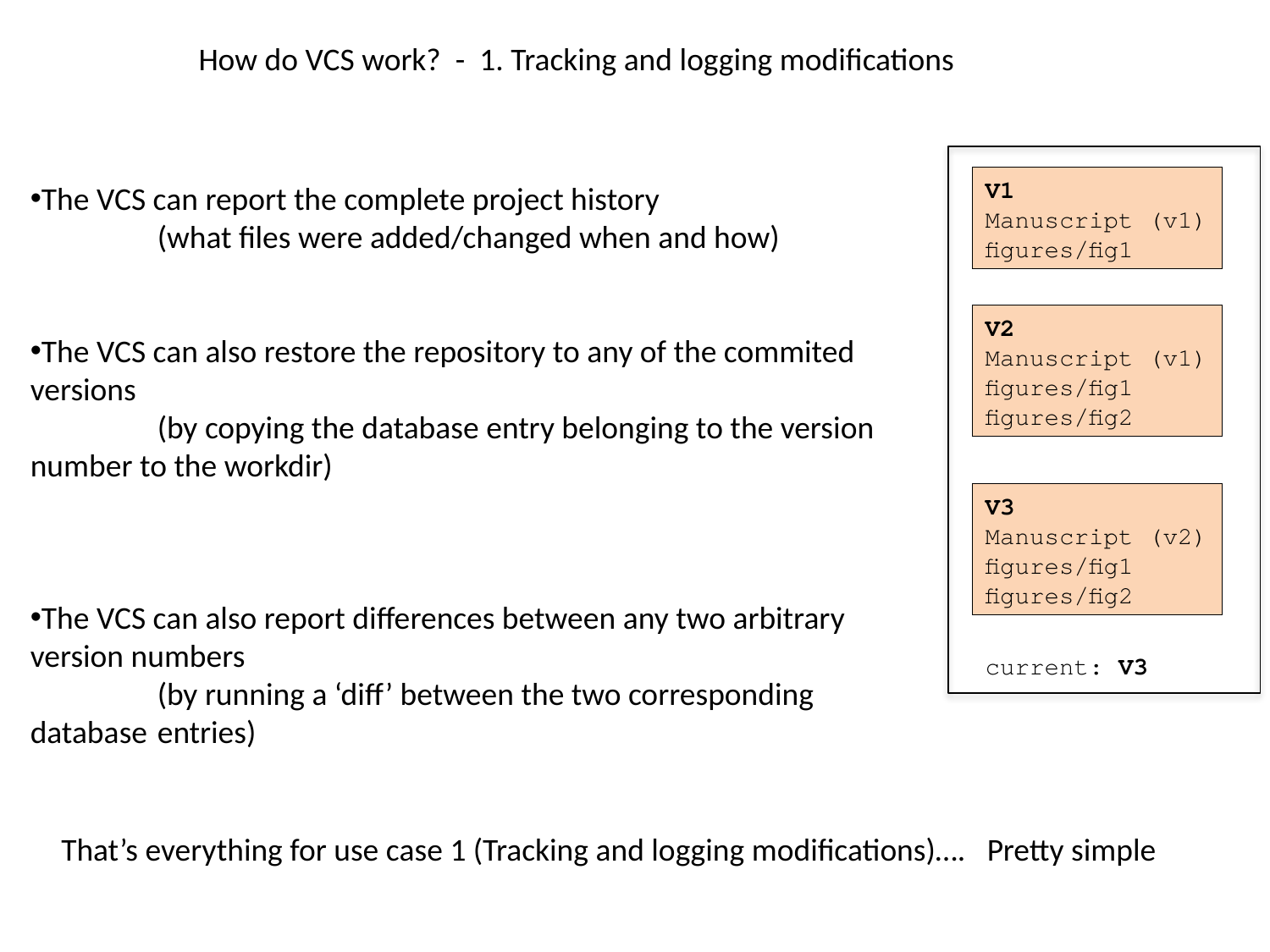

How do VCS work?  -  1. Tracking and logging modifications

V1
Manuscript (v1)
figures/fig1
V2
Manuscript (v1)
figures/fig1
figures/fig2
V3
Manuscript (v2)
figures/fig1
figures/fig2
current: V3
The VCS can report the complete project history
	(what files were added/changed when and how)

The VCS can also restore the repository to any of the commited versions
	(by copying the database entry belonging to the version 	number to the workdir)

The VCS can also report differences between any two arbitrary version numbers
	(by running a ‘diff’ between the two corresponding database 	entries)
That’s everything for use case 1 (Tracking and logging modifications)….   Pretty simple